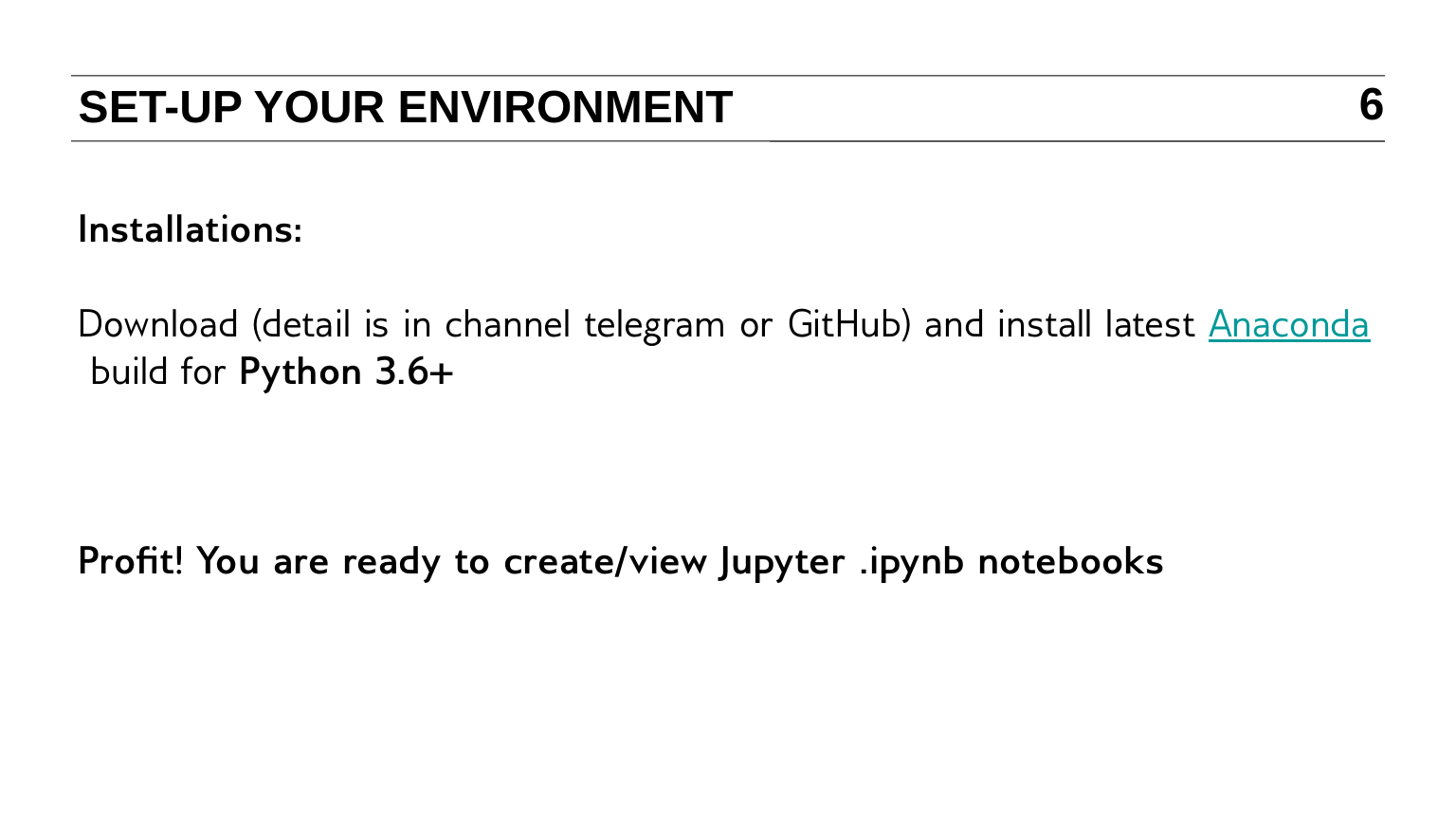

Set-up Your Environment
6
Installations:

Download (detail is in channel telegram or GitHub) and install latest Anaconda build for Python 3.6+

Profit! You are ready to create/view Jupyter .ipynb notebooks